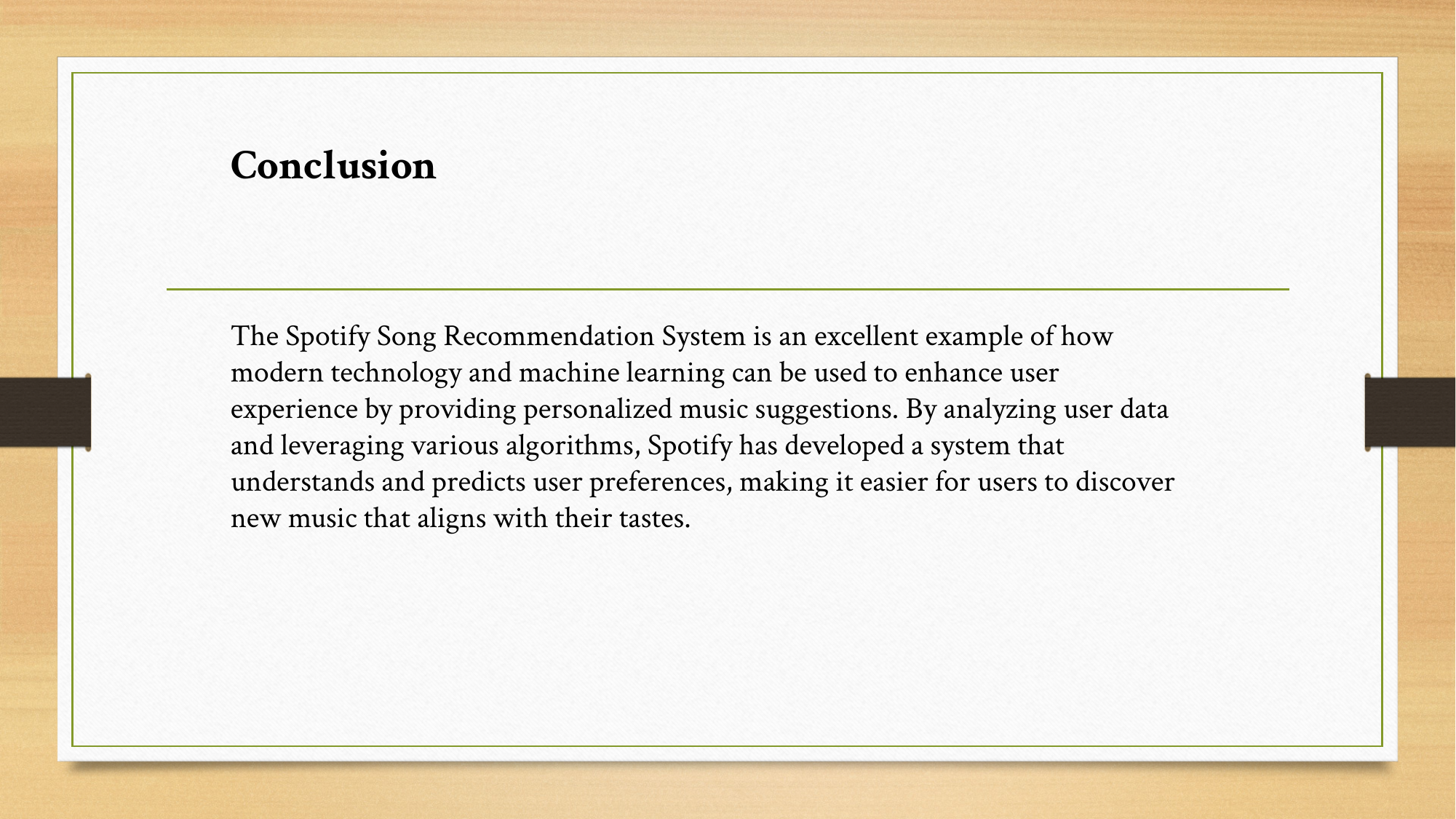

Conclusion
The Spotify Song Recommendation System is an excellent example of how modern technology and machine learning can be used to enhance user experience by providing personalized music suggestions. By analyzing user data and leveraging various algorithms, Spotify has developed a system that understands and predicts user preferences, making it easier for users to discover new music that aligns with their tastes.